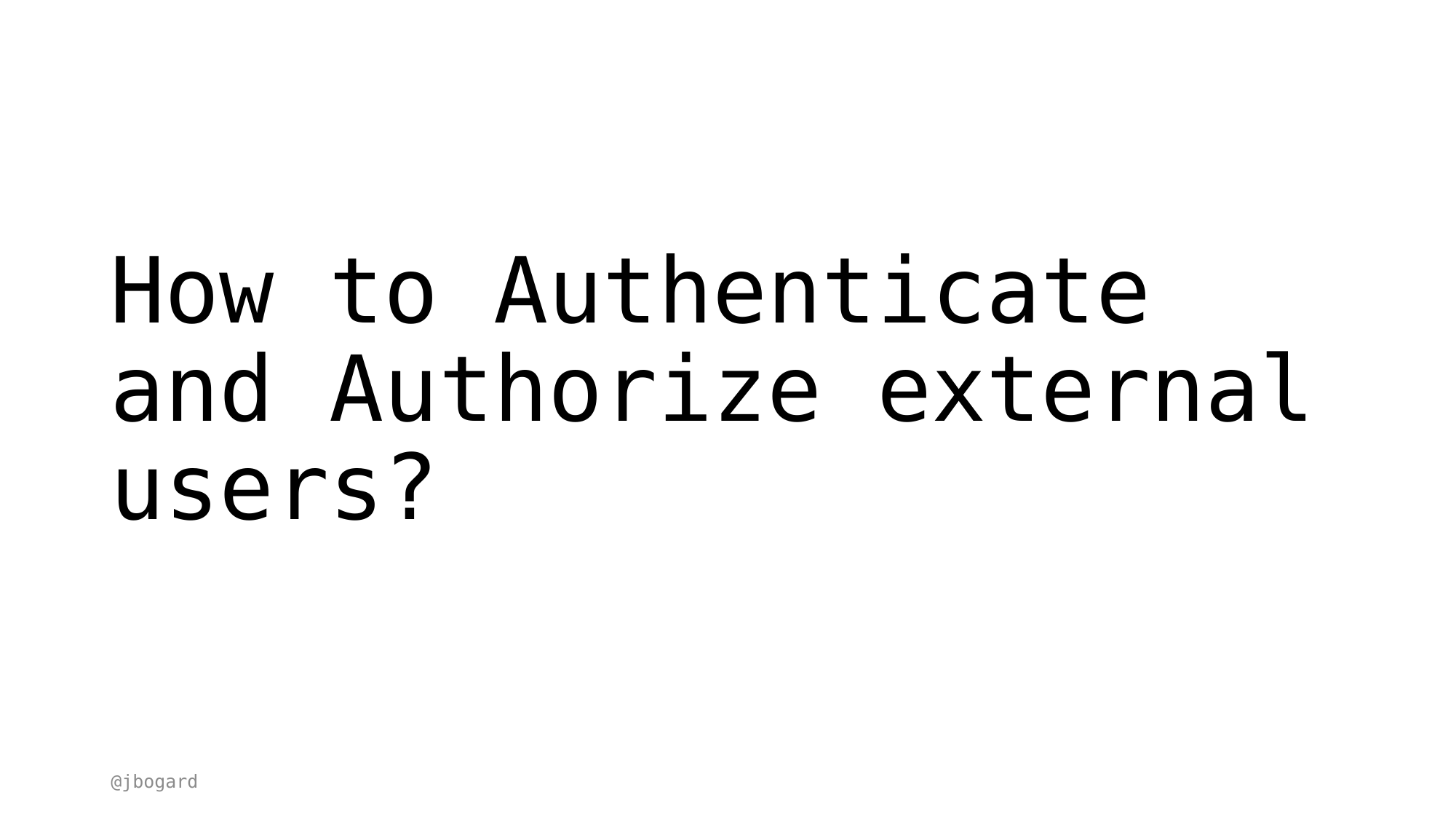

# How to Authenticate and Authorize external users?

@jbogard